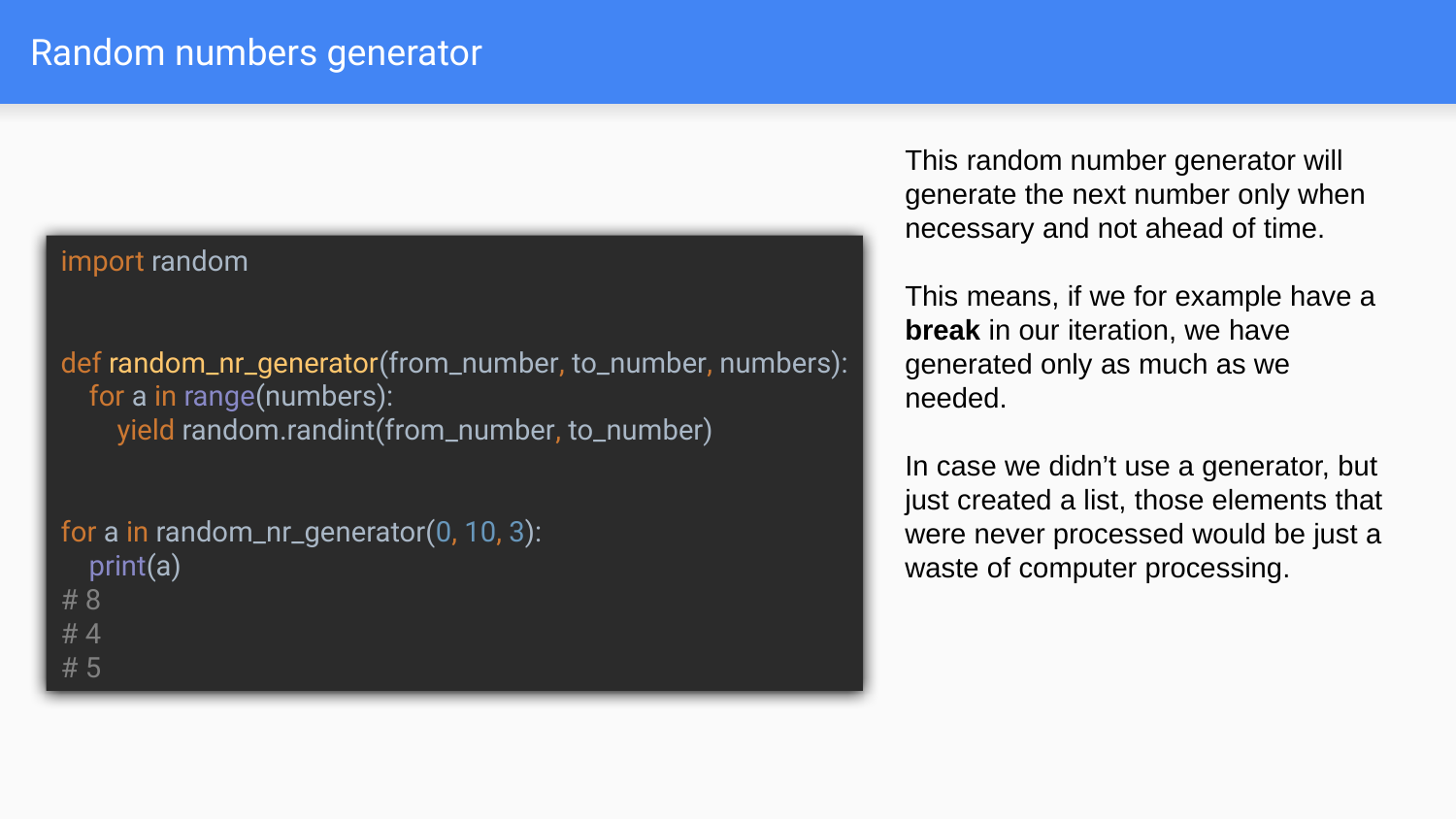

# Random numbers generator
This random number generator will generate the next number only when necessary and not ahead of time.

This means, if we for example have a break in our iteration, we have generated only as much as we needed.

In case we didn’t use a generator, but just created a list, those elements that were never processed would be just a waste of computer processing.

import random
def random_nr_generator(from_number, to_number, numbers):
    for a in range(numbers):
        yield random.randint(from_number, to_number)
for a in random_nr_generator(0, 10, 3):
    print(a)
# 8
# 4
# 5